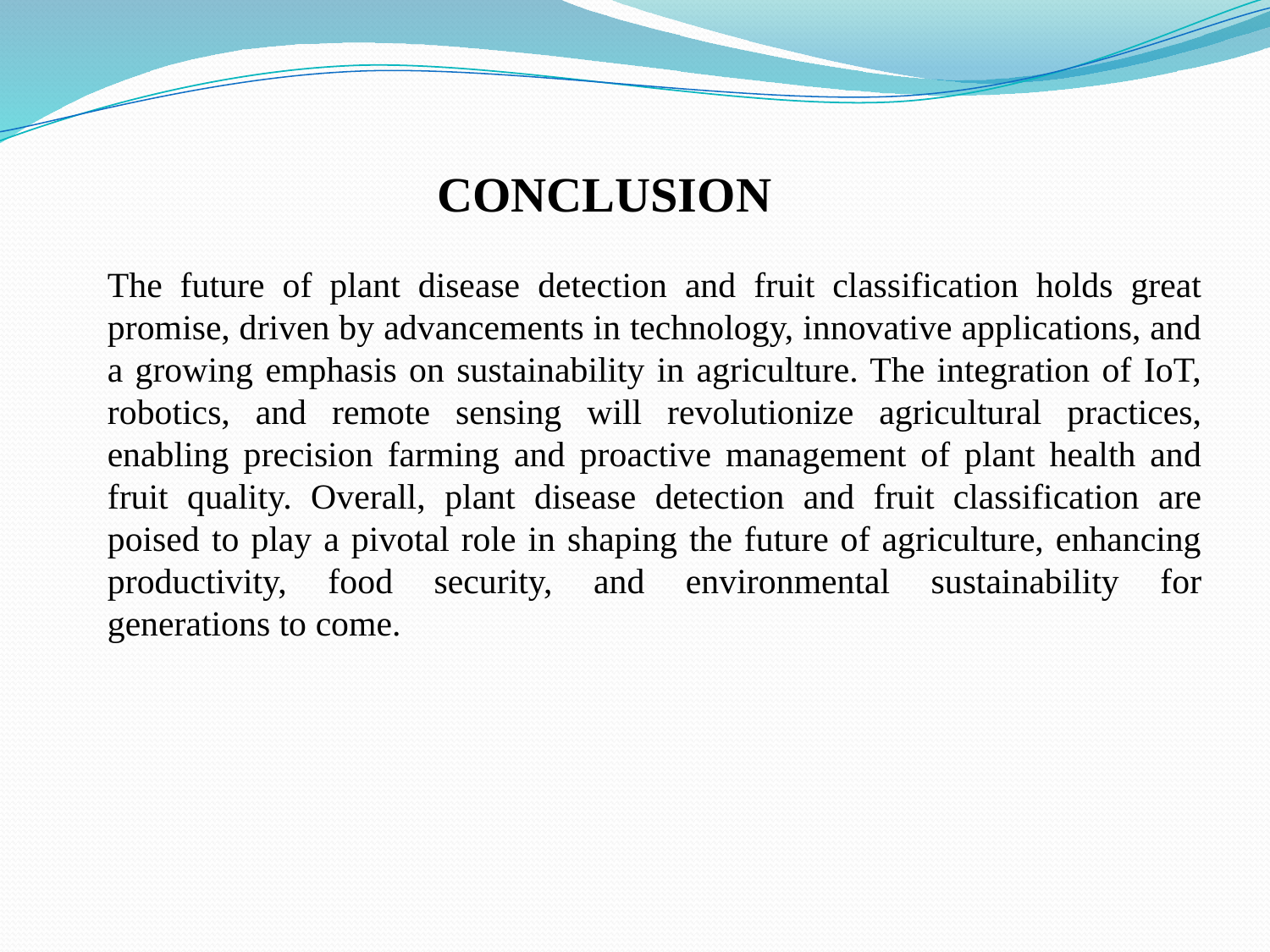

CONCLUSION
The future of plant disease detection and fruit classification holds great promise, driven by advancements in technology, innovative applications, and a growing emphasis on sustainability in agriculture. The integration of IoT, robotics, and remote sensing will revolutionize agricultural practices, enabling precision farming and proactive management of plant health and fruit quality. Overall, plant disease detection and fruit classification are poised to play a pivotal role in shaping the future of agriculture, enhancing productivity, food security, and environmental sustainability for generations to come.